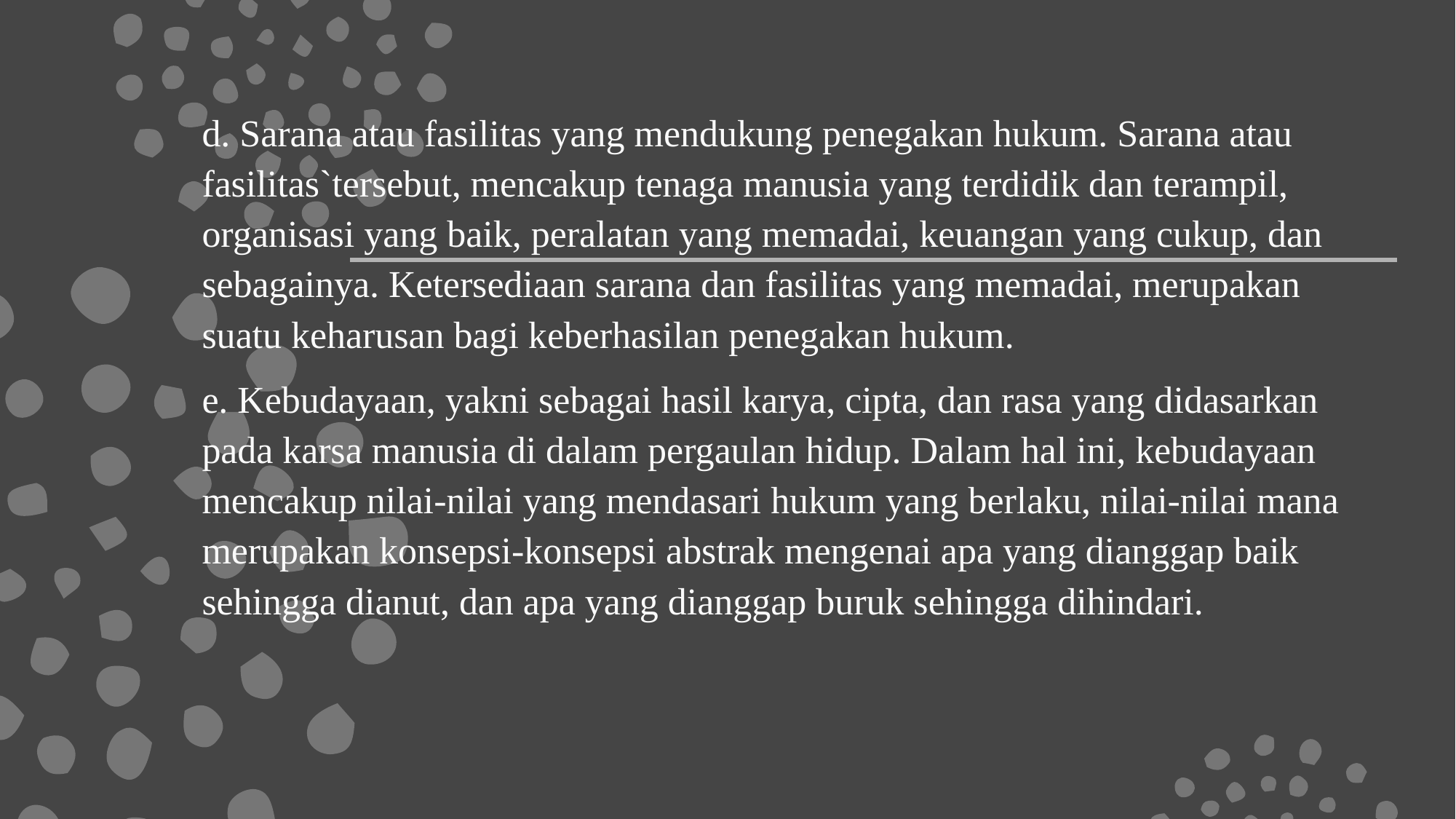

d. Sarana atau fasilitas yang mendukung penegakan hukum. Sarana atau fasilitas`tersebut, mencakup tenaga manusia yang terdidik dan terampil, organisasi yang baik, peralatan yang memadai, keuangan yang cukup, dan sebagainya. Ketersediaan sarana dan fasilitas yang memadai, merupakan suatu keharusan bagi keberhasilan penegakan hukum.
e. Kebudayaan, yakni sebagai hasil karya, cipta, dan rasa yang didasarkan pada karsa manusia di dalam pergaulan hidup. Dalam hal ini, kebudayaan mencakup nilai-nilai yang mendasari hukum yang berlaku, nilai-nilai mana merupakan konsepsi-konsepsi abstrak mengenai apa yang dianggap baik sehingga dianut, dan apa yang dianggap buruk sehingga dihindari.